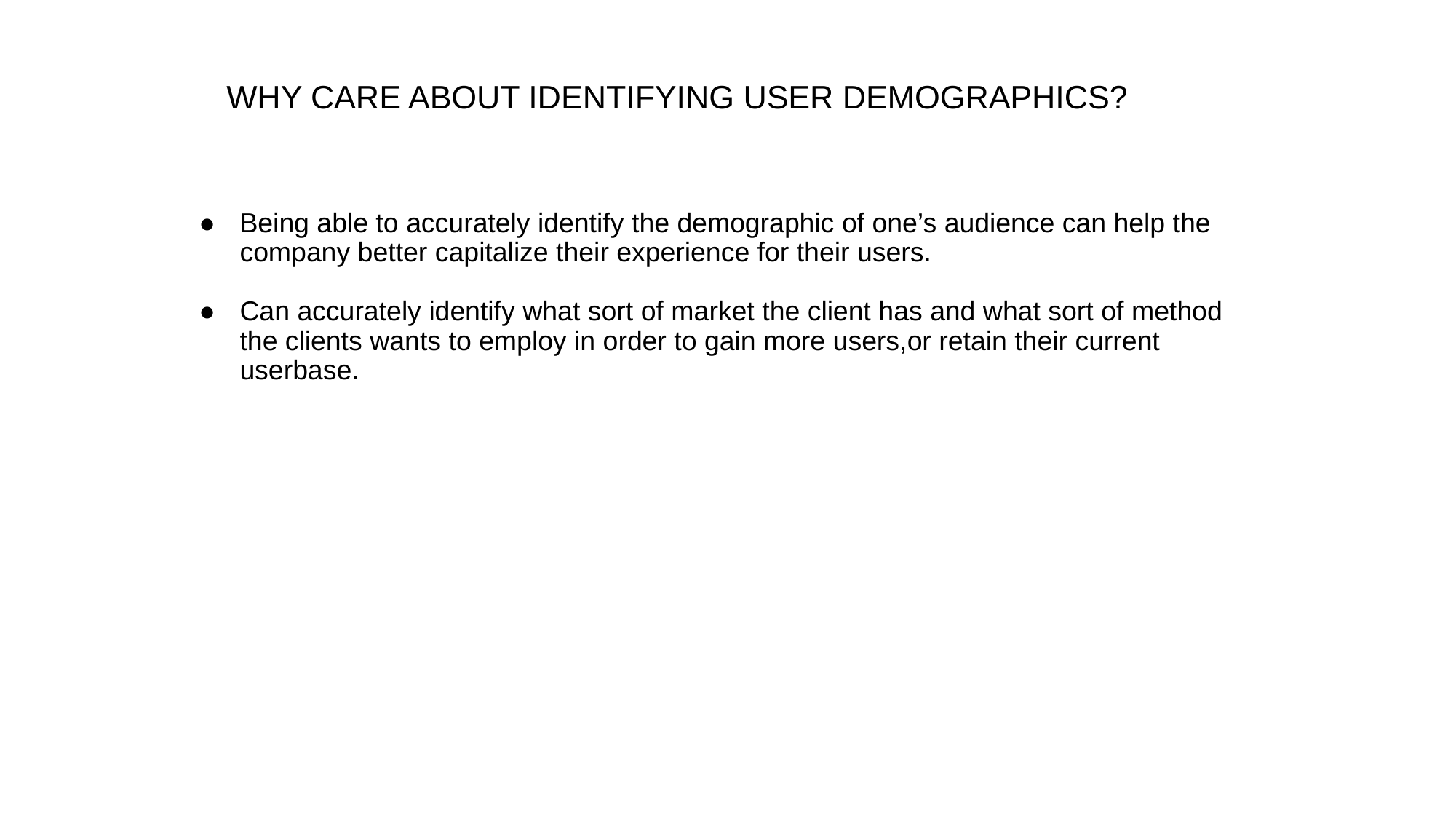

# WHY CARE ABOUT IDENTIFYING USER DEMOGRAPHICS?
Being able to accurately identify the demographic of one’s audience can help the company better capitalize their experience for their users.

Can accurately identify what sort of market the client has and what sort of method the clients wants to employ in order to gain more users,or retain their current userbase.